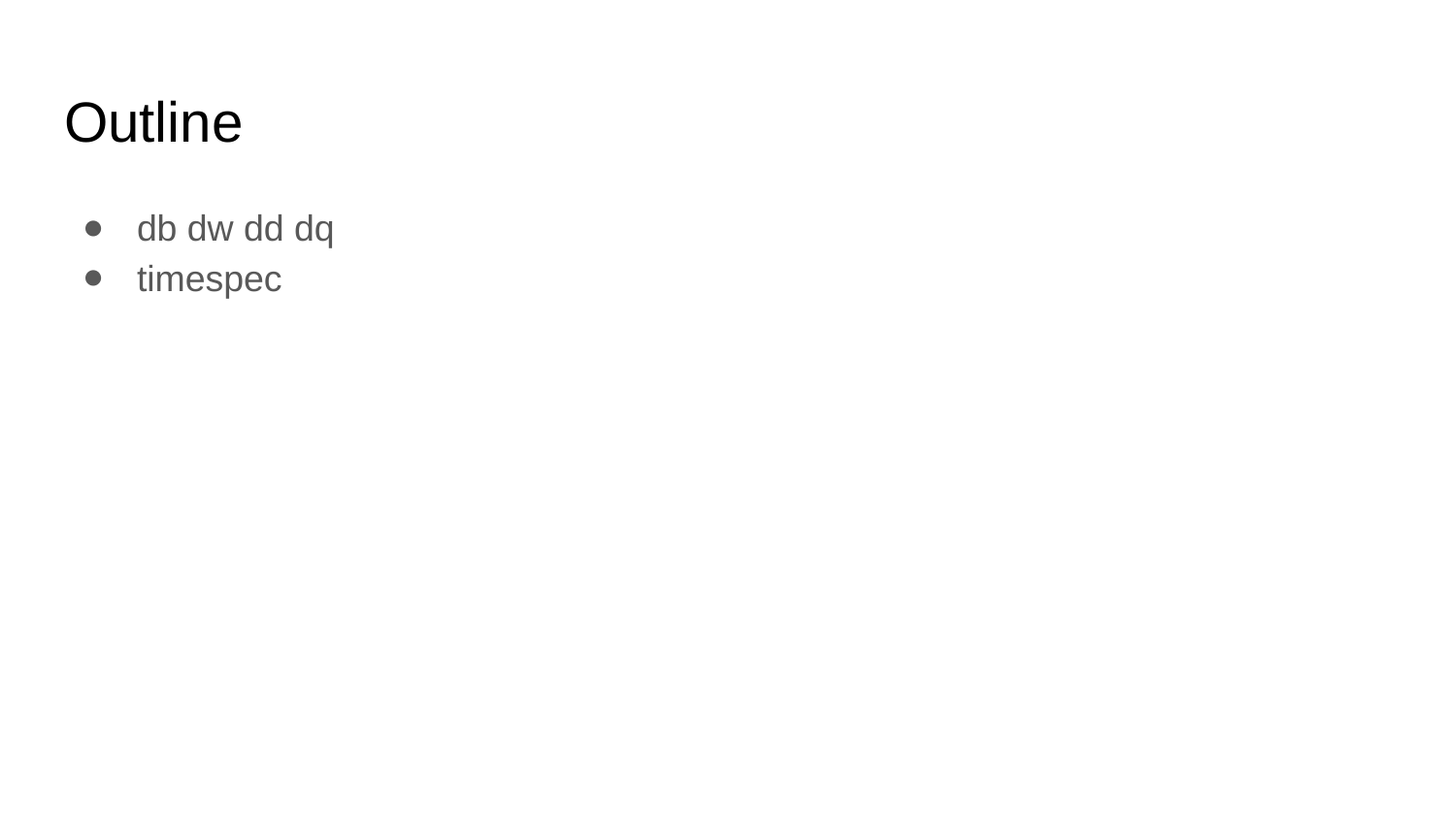

# Outline
db dw dd dq
timespec